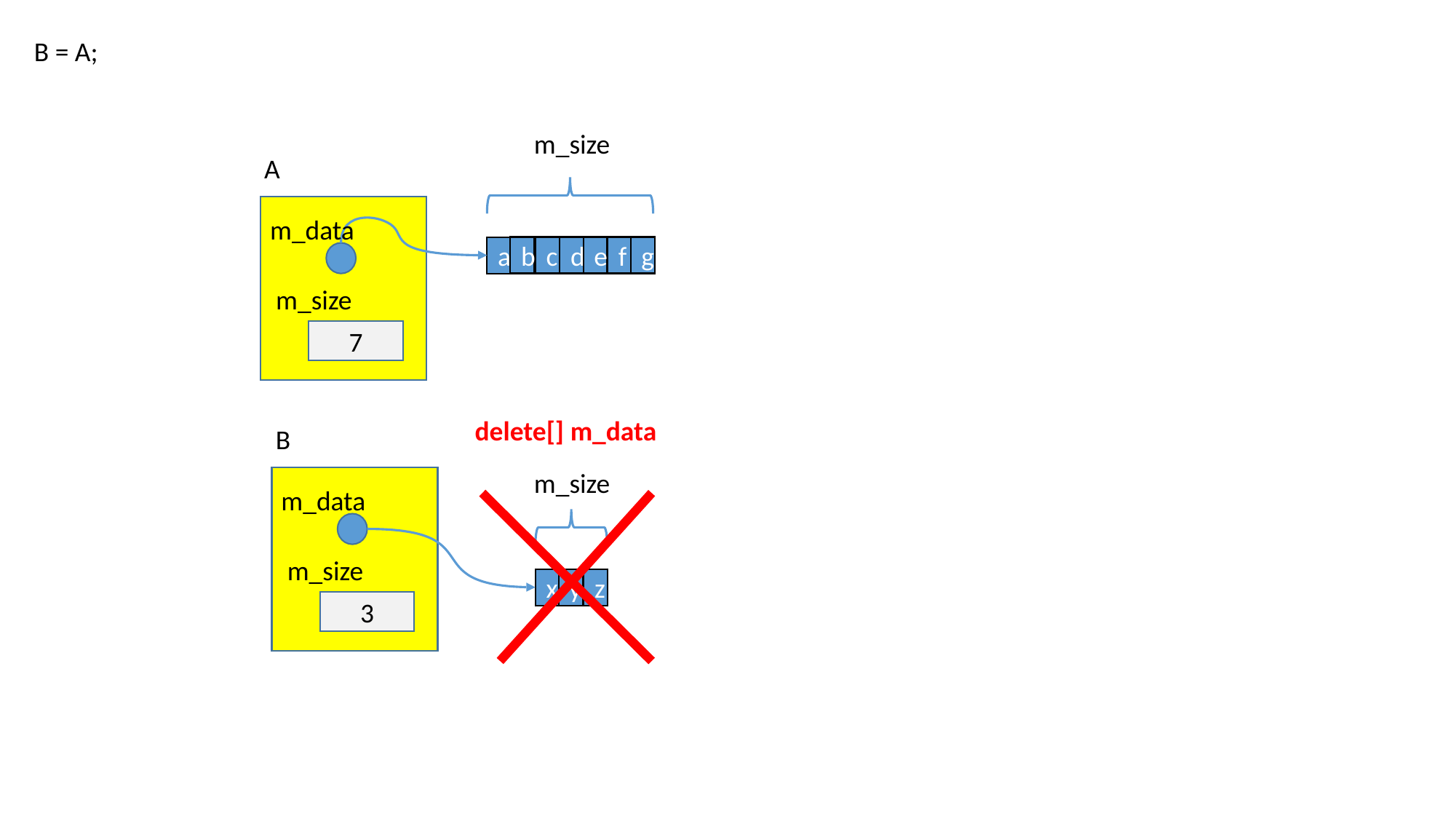

B = A;

m_size
A

m_data
b
c
d
e
f
g
a

m_size
7
delete[] m_data
B
m_size

m_data

m_size
y
z
x
3